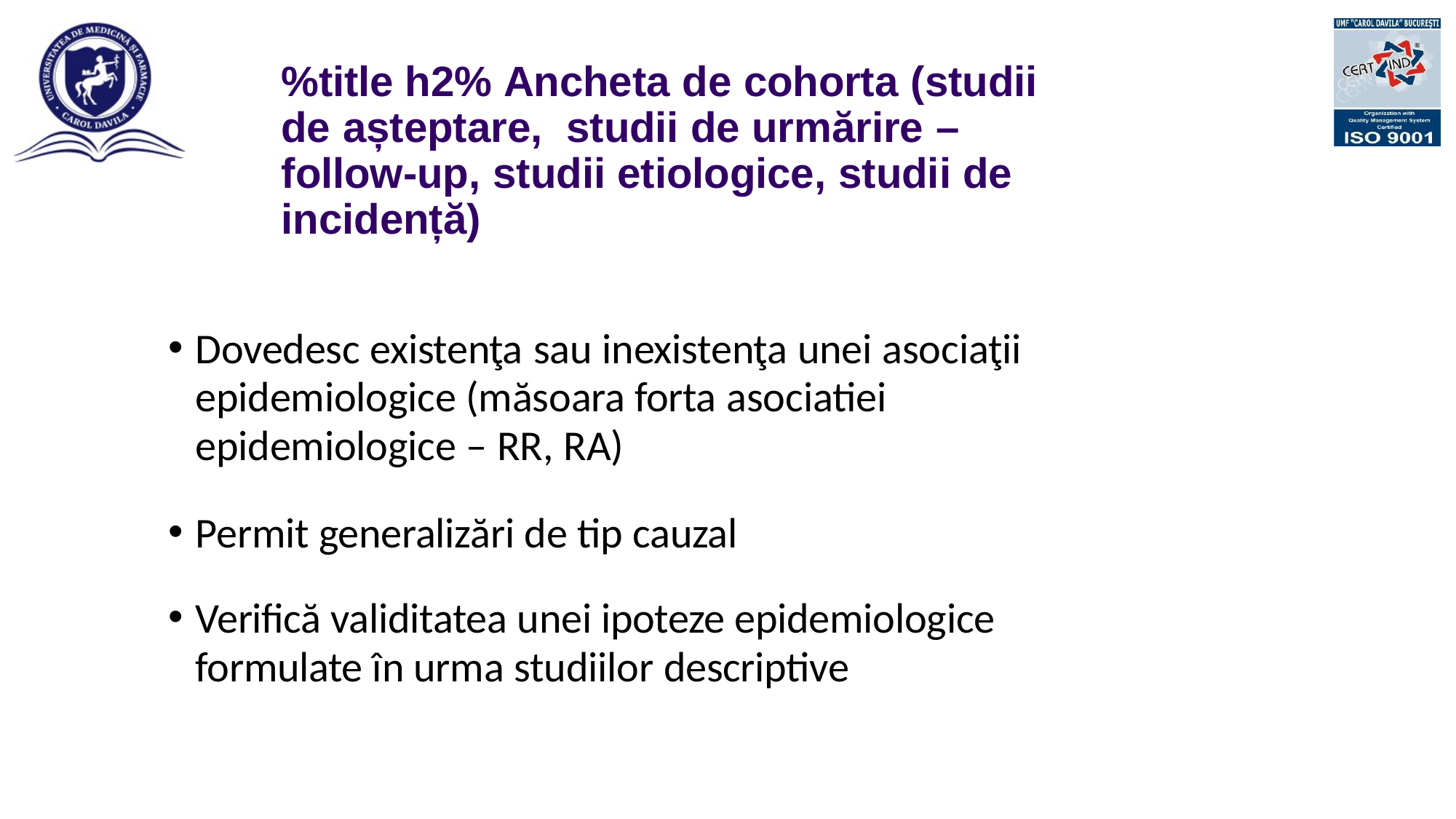

%title h2% Ancheta de cohorta (studii de așteptare,  studii de urmărire – follow-up, studii etiologice, studii de incidență)

Dovedesc existenţa sau inexistenţa unei asociaţii epidemiologice (măsoara forta asociatiei epidemiologice – RR, RA)
Permit generalizări de tip cauzal
Verifică validitatea unei ipoteze epidemiologice formulate în urma studiilor descriptive